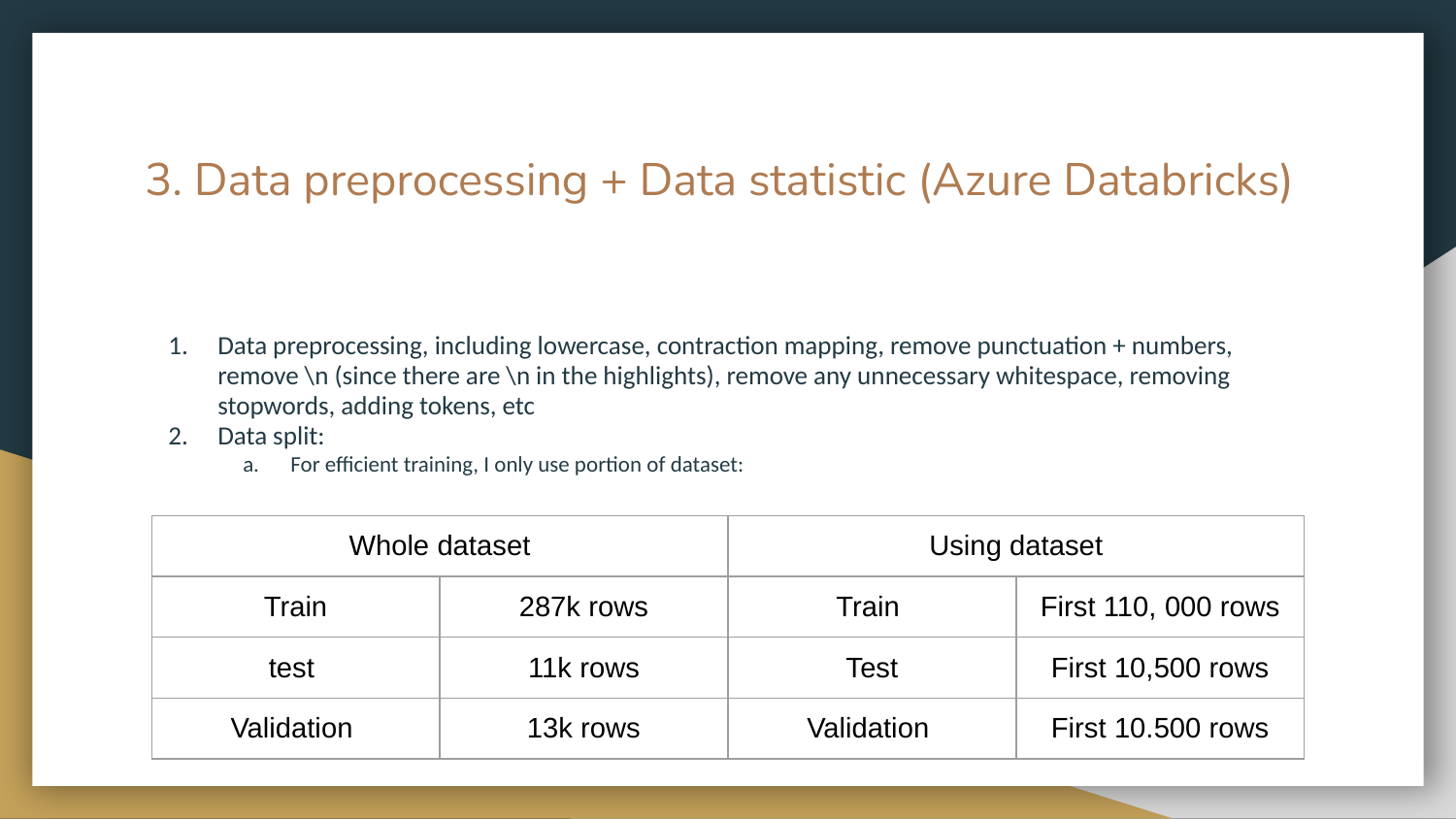

# 3. Data preprocessing + Data statistic (Azure Databricks)
Data preprocessing, including lowercase, contraction mapping, remove punctuation + numbers, remove \n (since there are \n in the highlights), remove any unnecessary whitespace, removing stopwords, adding tokens, etc
Data split:
For efficient training, I only use portion of dataset:

| Whole dataset |  | Using dataset |  |
| --- | --- | --- | --- |
| Train | 287k rows | Train | First 110, 000 rows |
| test | 11k rows | Test | First 10,500 rows |
| Validation | 13k rows | Validation | First 10.500 rows |